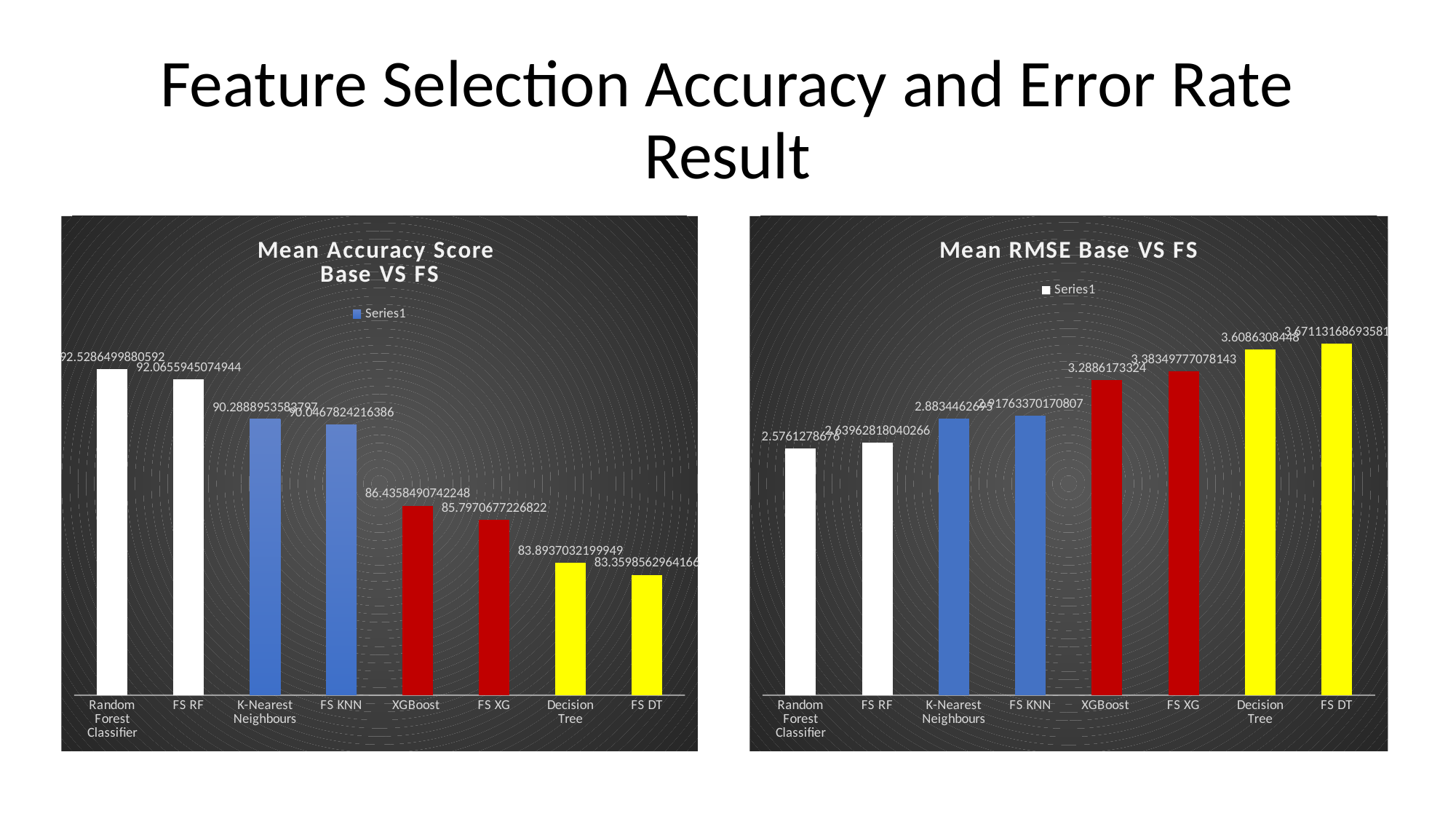

Feature Selection Accuracy and Error Rate Result

### Chart: Mean Accuracy Score
Base VS FS

| Category |  |
|---|---|
| Random Forest Classifier | 92.52864998805924 |
| FS RF | 92.06559450749441 |
| K-Nearest Neighbours | 90.28889535837968 |
| FS KNN | 90.04678242163857 |
| XGBoost  | 86.43584907422478 |
| FS XG | 85.79706772268219 |
| Decision Tree | 83.89370321999486 |
| FS DT | 83.35985629641658 |

### Chart: Mean RMSE Base VS FS

| Category |  |
|---|---|
| Random Forest Classifier | 2.5761278675999995 |
| FS RF | 2.639628180402661 |
| K-Nearest Neighbours | 2.8834462694999994 |
| FS KNN | 2.917633701708065 |
| XGBoost  | 3.2886173324 |
| FS XG | 3.383497770781429 |
| Decision Tree | 3.6086308447999995 |
| FS DT | 3.6711316869358144 |